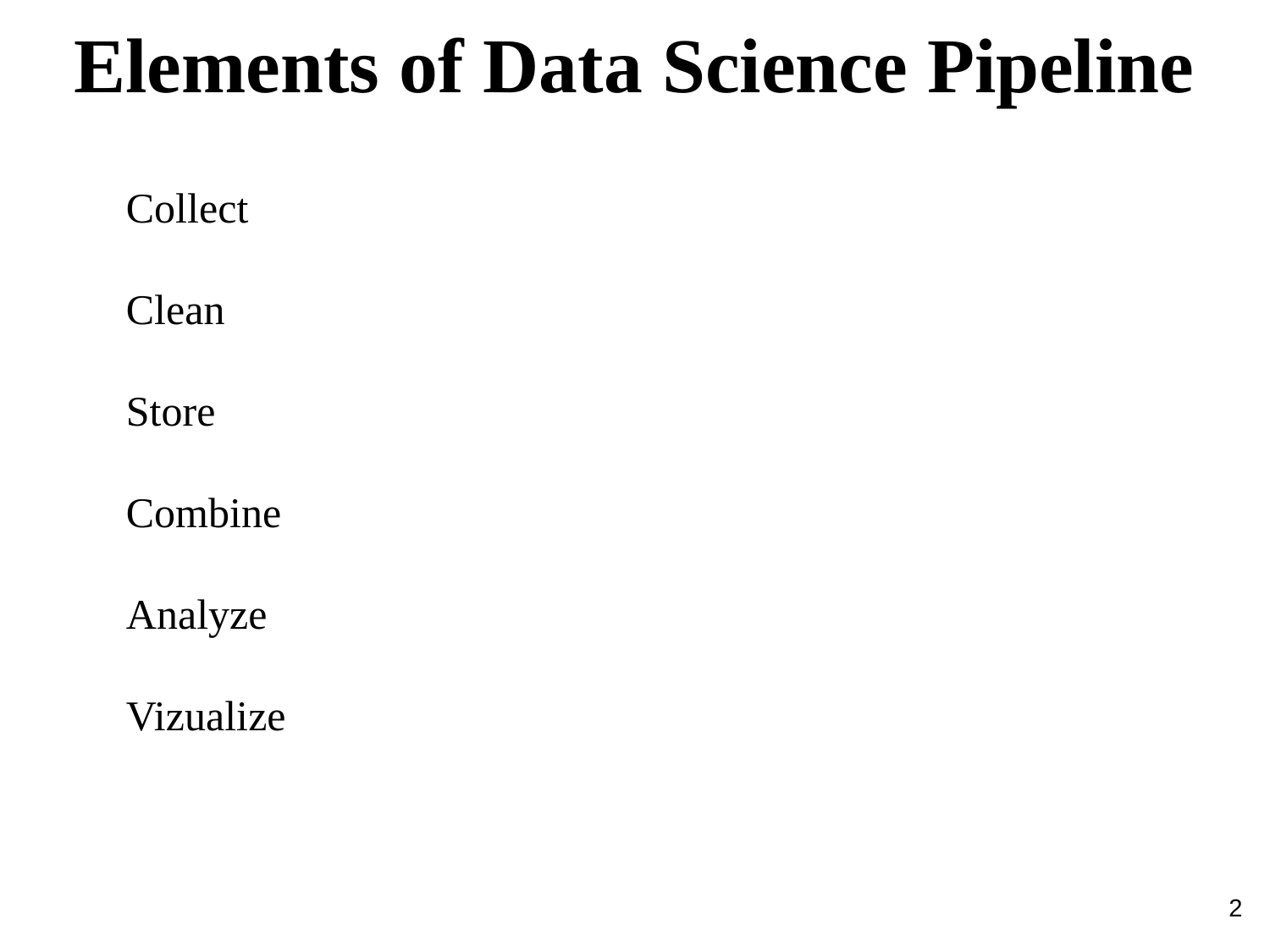

Elements of Data Science Pipeline
Collect

Clean

Store

Combine

Analyze

Vizualize
2